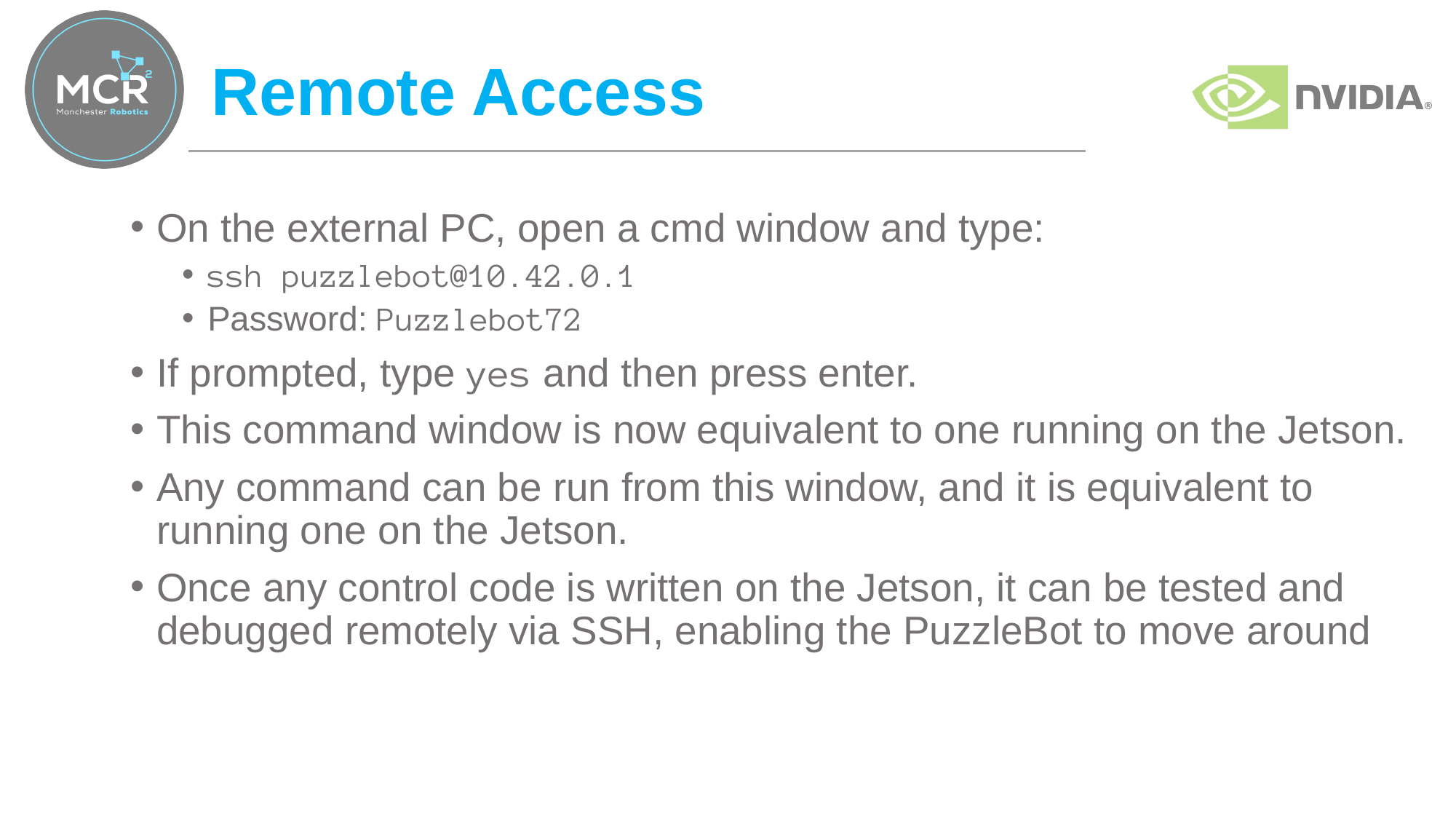

# Remote Access
On the external PC, open a cmd window and type:
ssh puzzlebot@10.42.0.1
Password: Puzzlebot72
If prompted, type yes and then press enter.
This command window is now equivalent to one running on the Jetson.
Any command can be run from this window, and it is equivalent to running one on the Jetson.
Once any control code is written on the Jetson, it can be tested and debugged remotely via SSH, enabling the PuzzleBot to move around